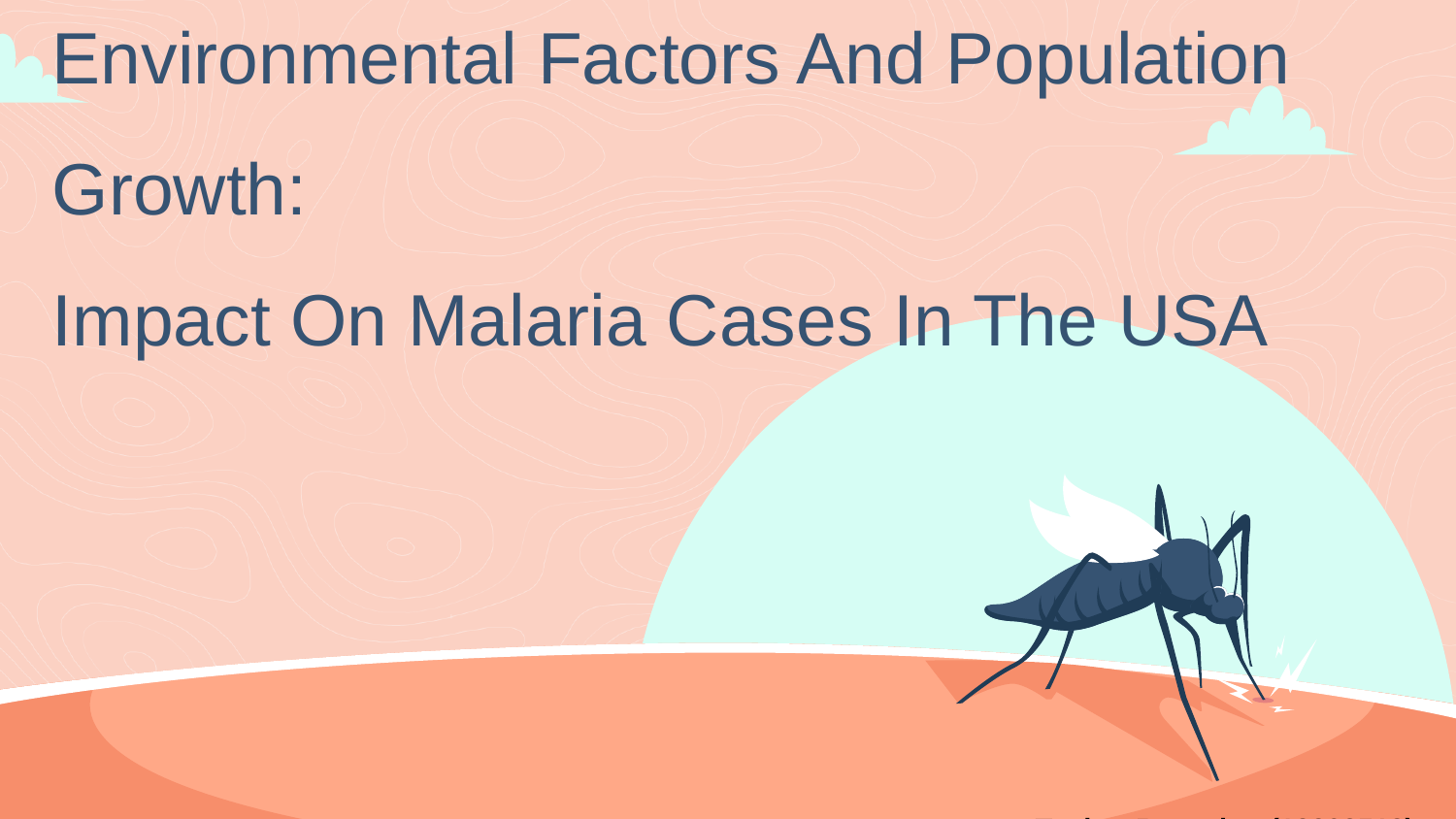

# Environmental Factors And Population Growth: Impact On Malaria Cases In The USA
Tushar Rewatkar (12202513)
Siddhi Gunaji (12201642)